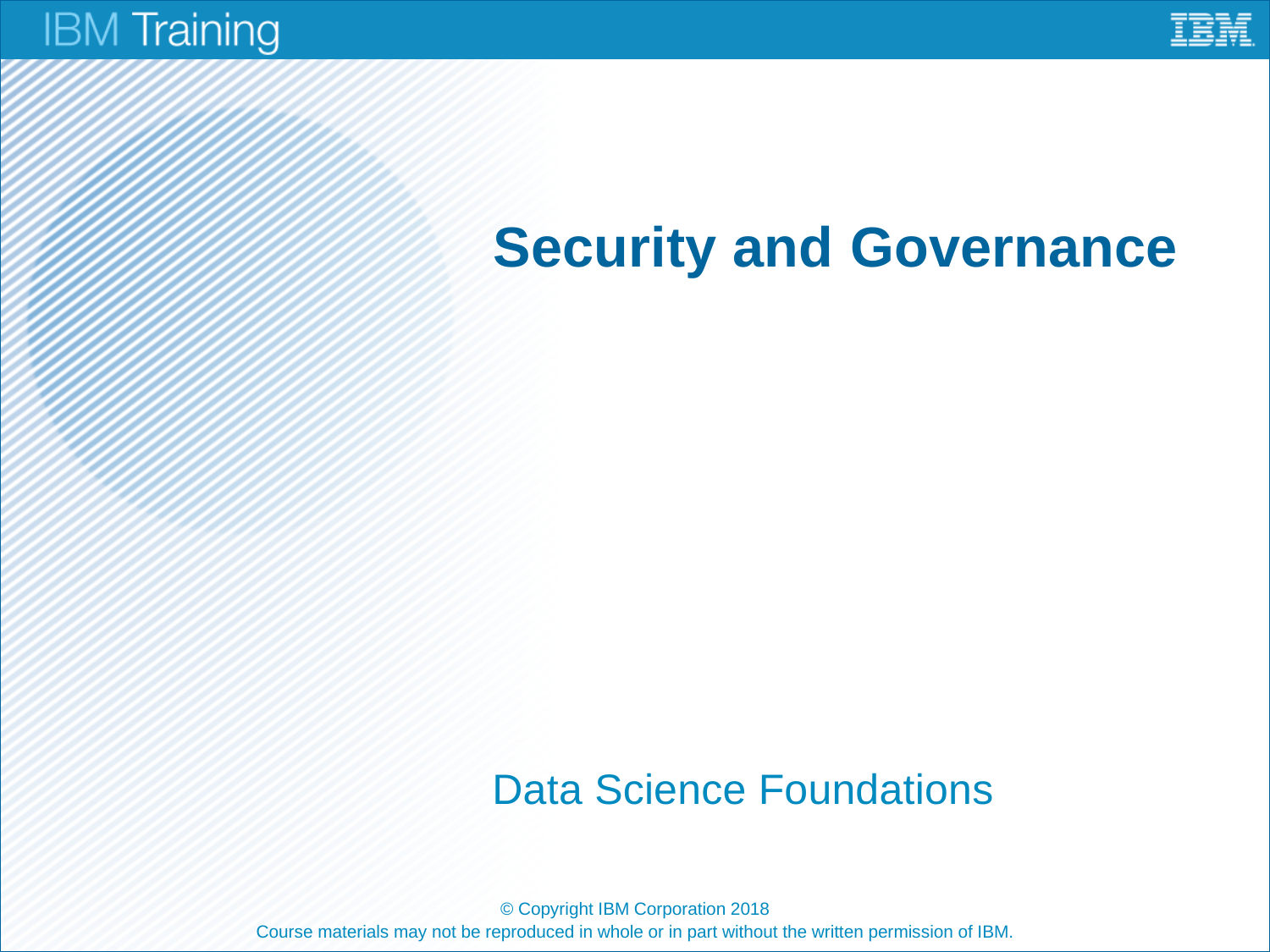

# Security and Governance
Data Science Foundations